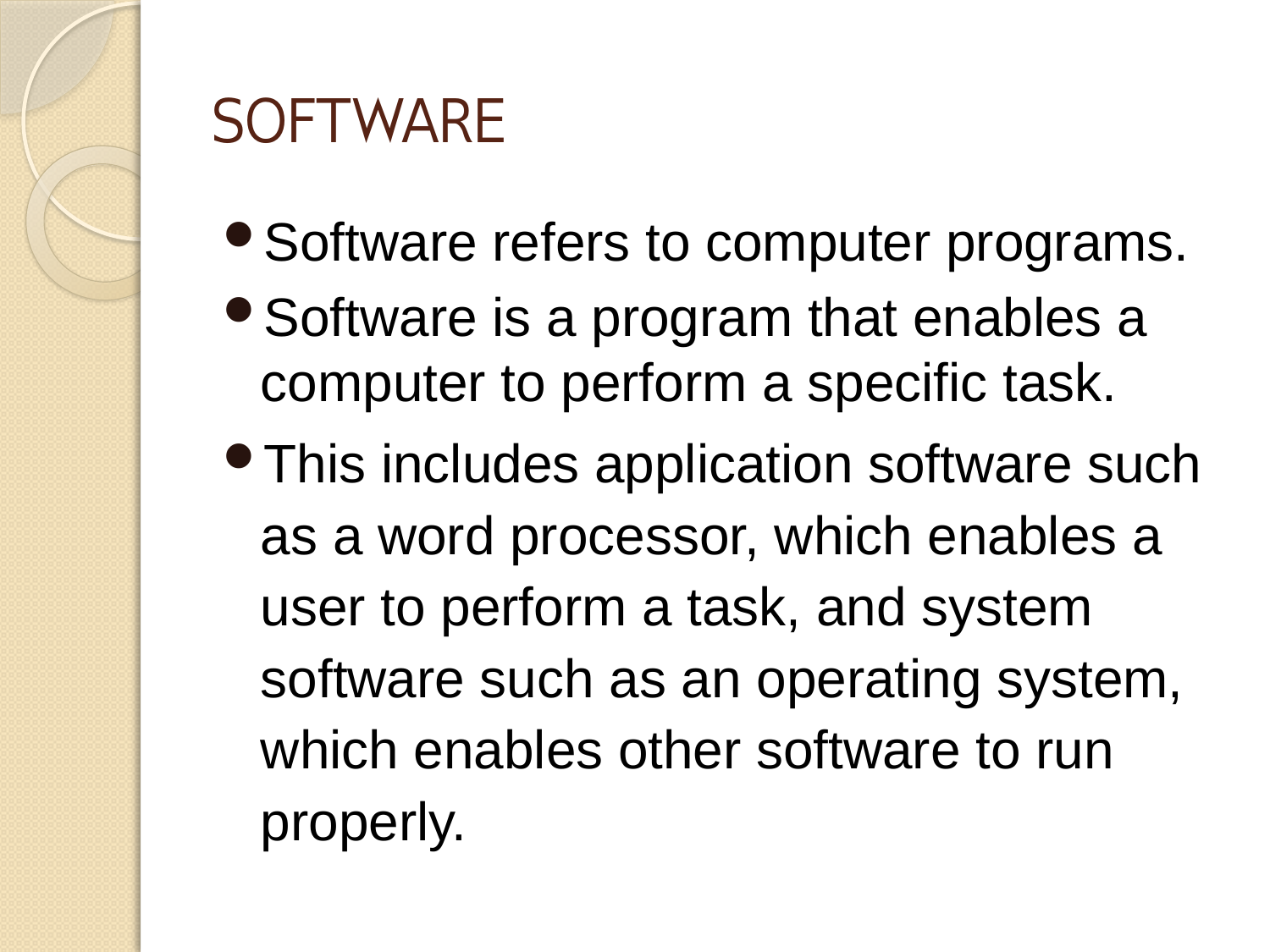

# Software
Software refers to computer programs.
Software is a program that enables a computer to perform a specific task.
This includes application software such as a word processor, which enables a user to perform a task, and system software such as an operating system, which enables other software to run properly.